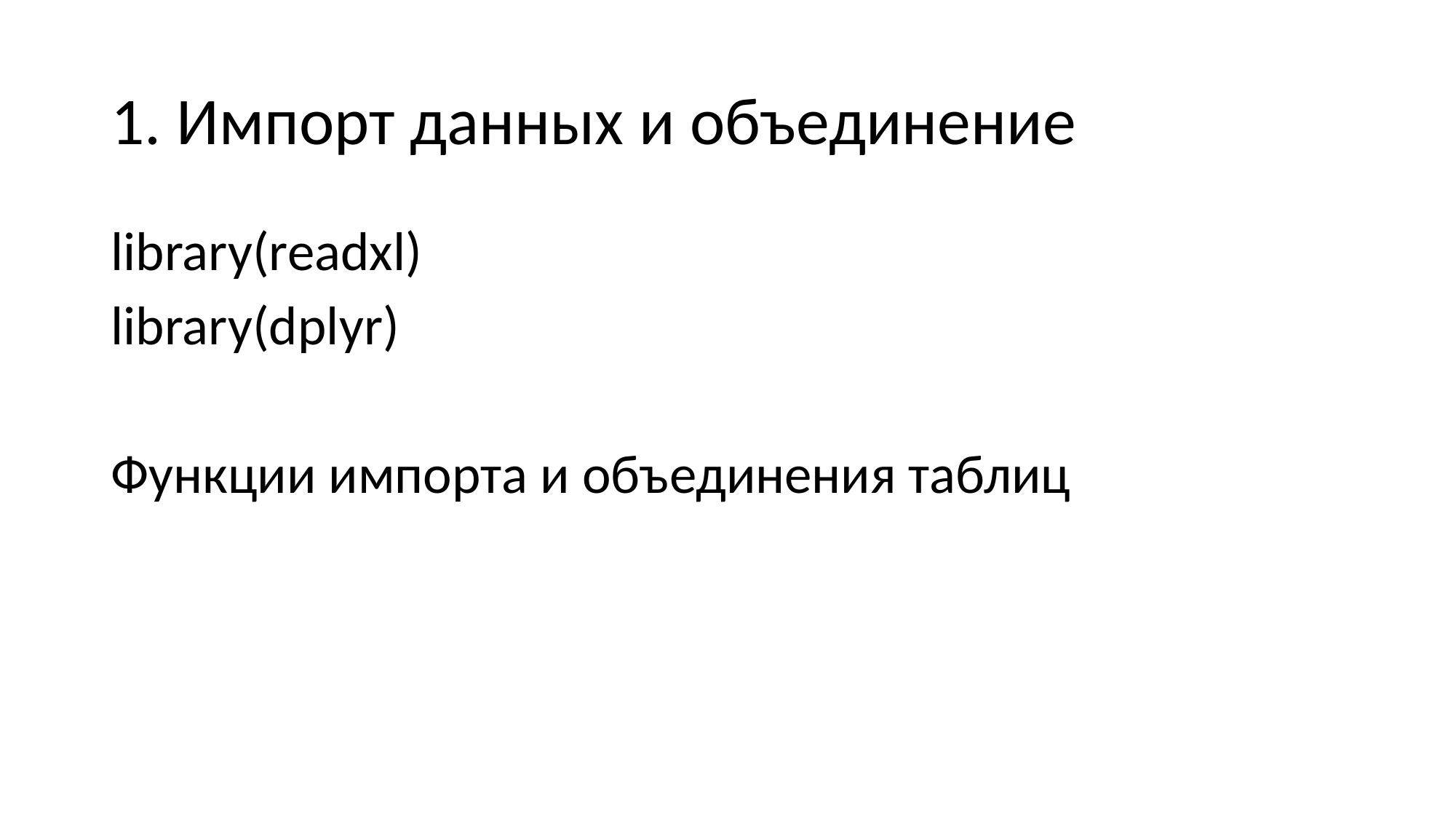

# 1. Импорт данных и объединение
library(readxl)
library(dplyr)

Функции импорта и объединения таблиц